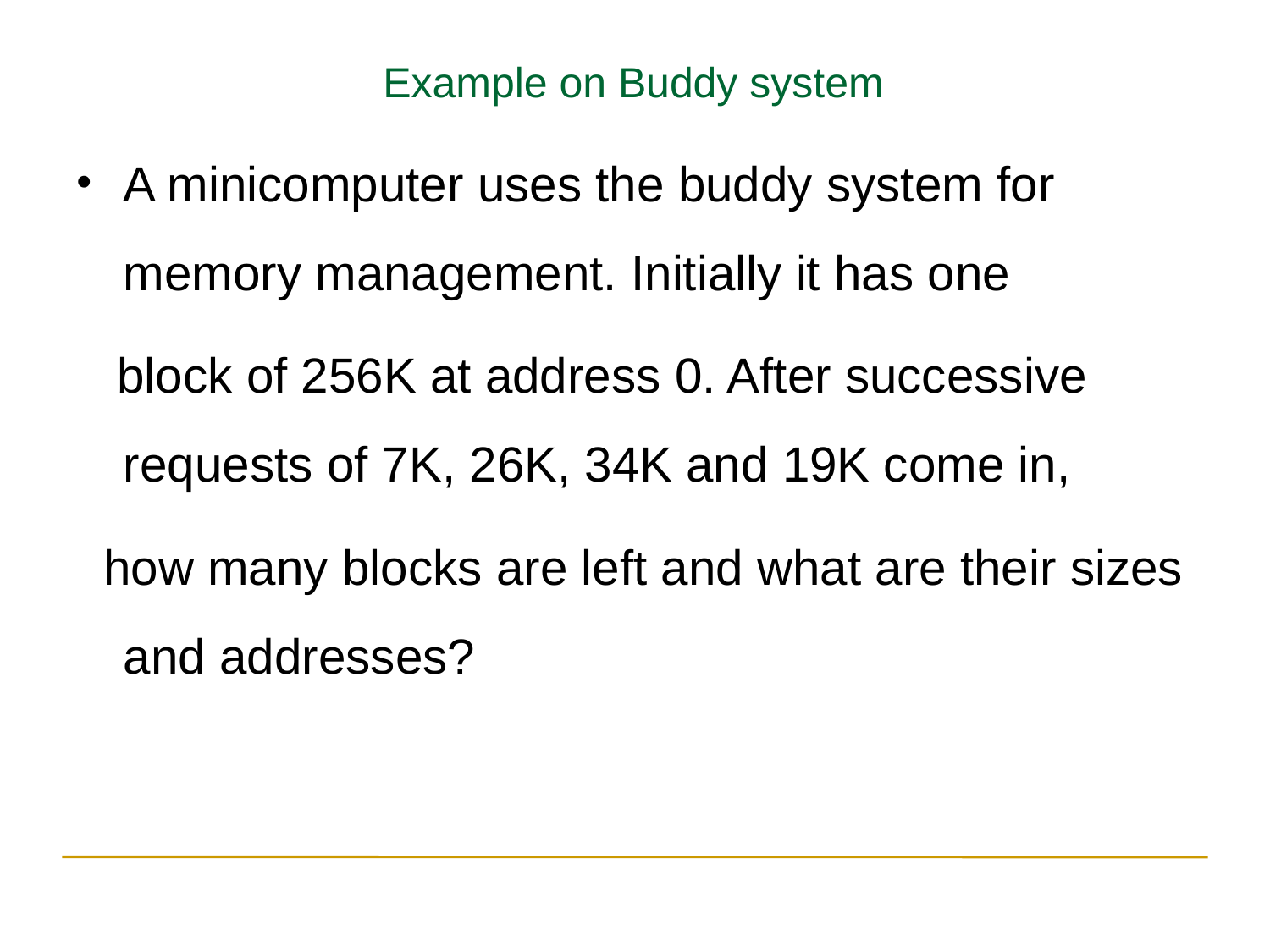

Example on Buddy system
A minicomputer uses the buddy system for memory management. Initially it has one
   block of 256K at address 0. After successive requests of 7K, 26K, 34K and 19K come in,
  how many blocks are left and what are their sizes and addresses?